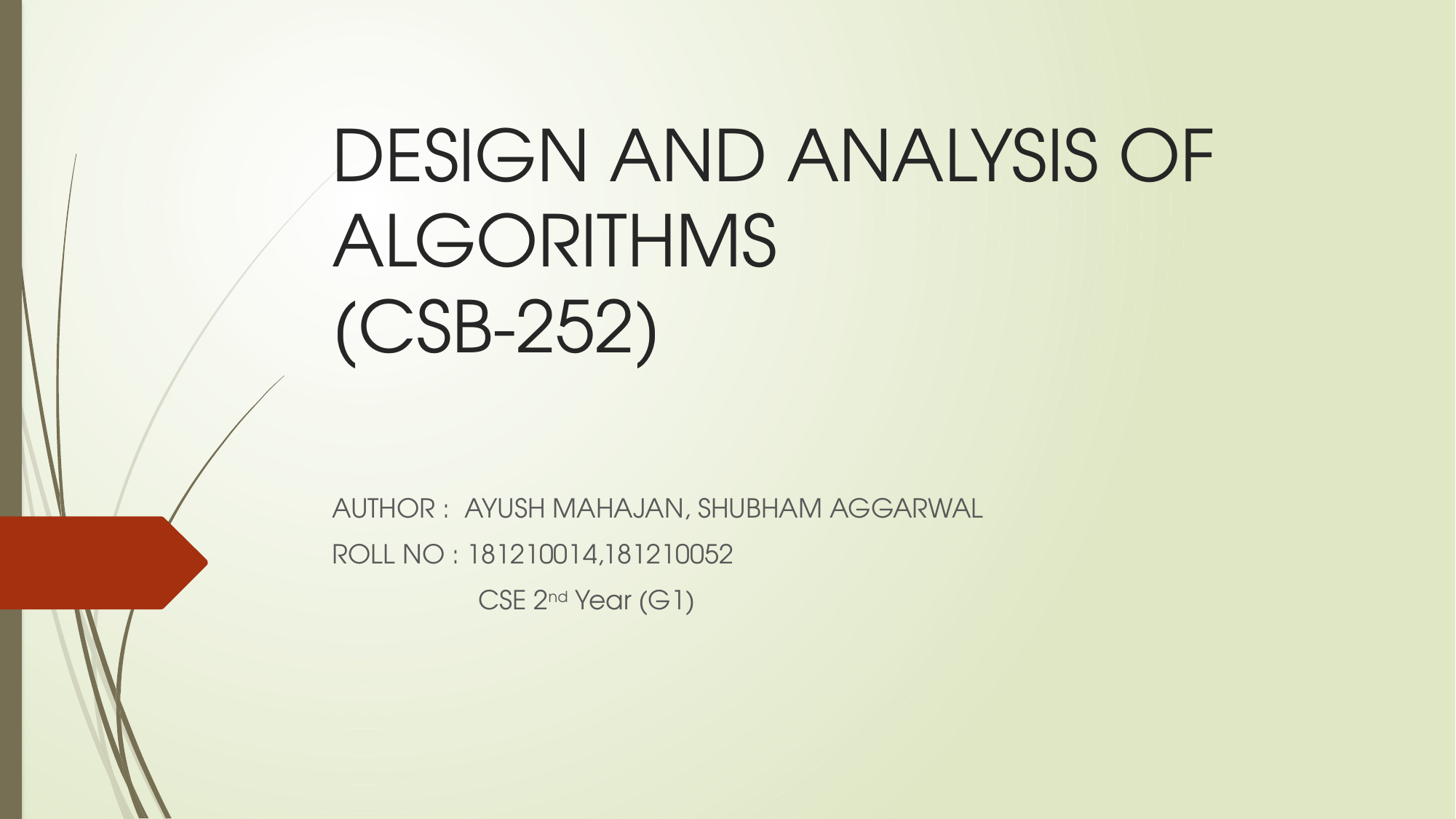

# DESIGN AND ANALYSIS OF ALGORITHMS (CSB-252)
AUTHOR :  AYUSH MAHAJAN, SHUBHAM AGGARWAL
ROLL NO : 181210014,181210052
                    CSE 2nd Year (G1)